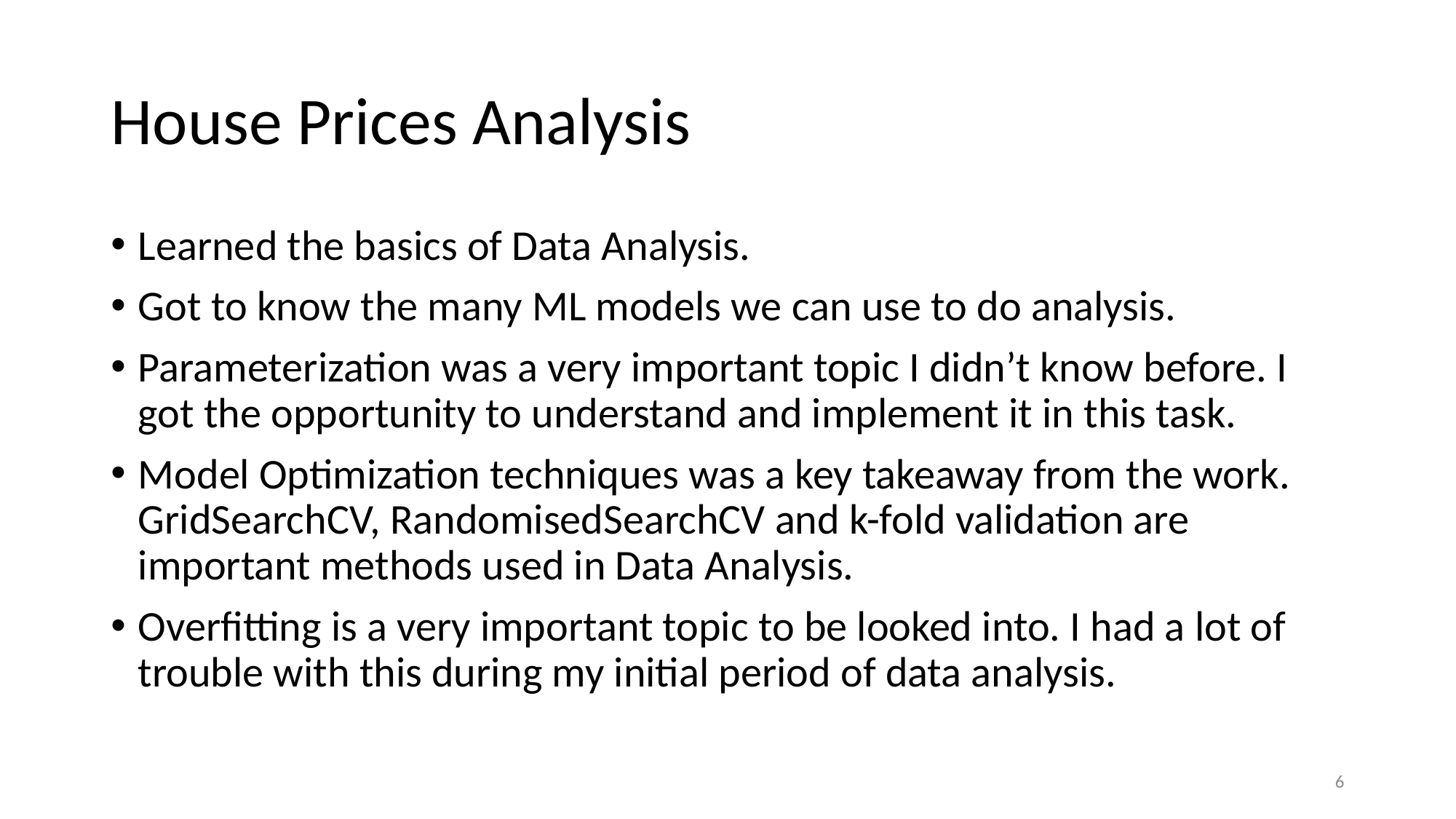

# House Prices Analysis
Learned the basics of Data Analysis.
Got to know the many ML models we can use to do analysis.
Parameterization was a very important topic I didn’t know before. I got the opportunity to understand and implement it in this task.
Model Optimization techniques was a key takeaway from the work.
GridSearchCV, RandomisedSearchCV and k-fold validation are important methods used in Data Analysis.
Overfitting is a very important topic to be looked into. I had a lot of trouble with this during my initial period of data analysis.
6